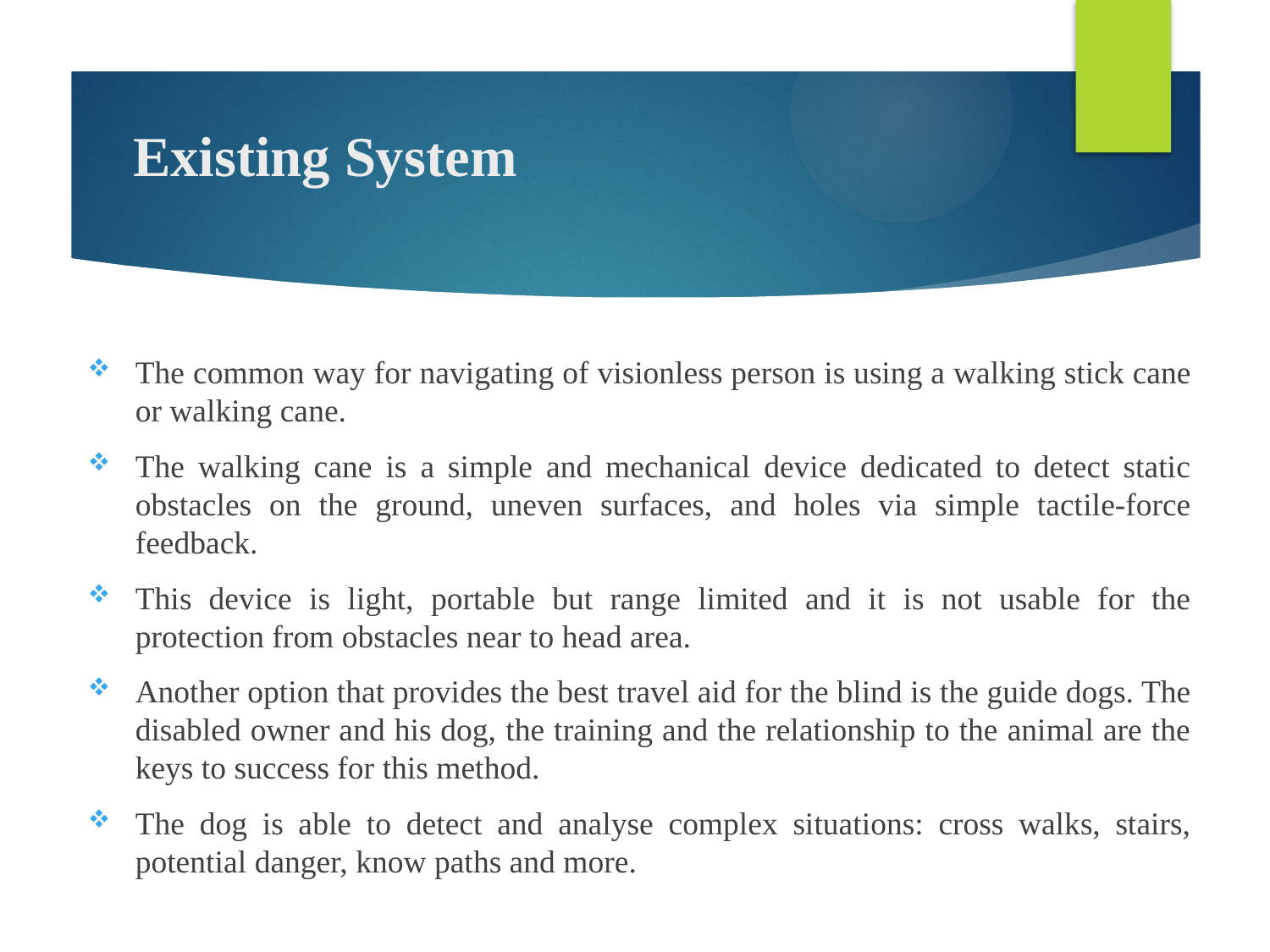

# Existing System
The common way for navigating of visionless person is using a walking stick cane or walking cane.
The walking cane is a simple and mechanical device dedicated to detect static obstacles on the ground, uneven surfaces, and holes via simple tactile-force feedback.
This device is light, portable but range limited and it is not usable for the protection from obstacles near to head area.
Another option that provides the best travel aid for the blind is the guide dogs. The disabled owner and his dog, the training and the relationship to the animal are the keys to success for this method.
The dog is able to detect and analyse complex situations: cross walks, stairs, potential danger, know paths and more.